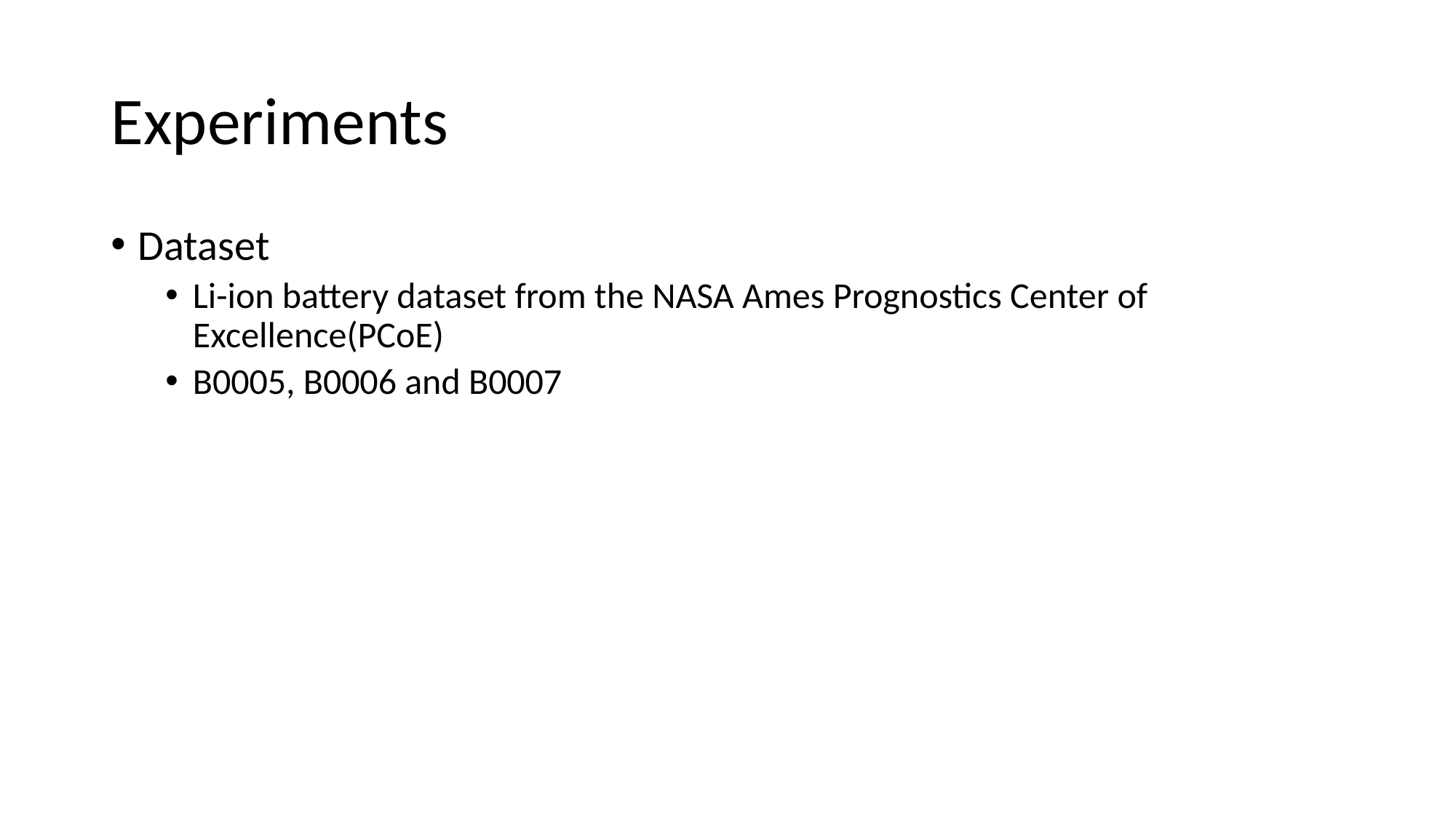

# Experiments
Dataset
Li-ion battery dataset from the NASA Ames Prognostics Center of Excellence(PCoE)
B0005, B0006 and B0007